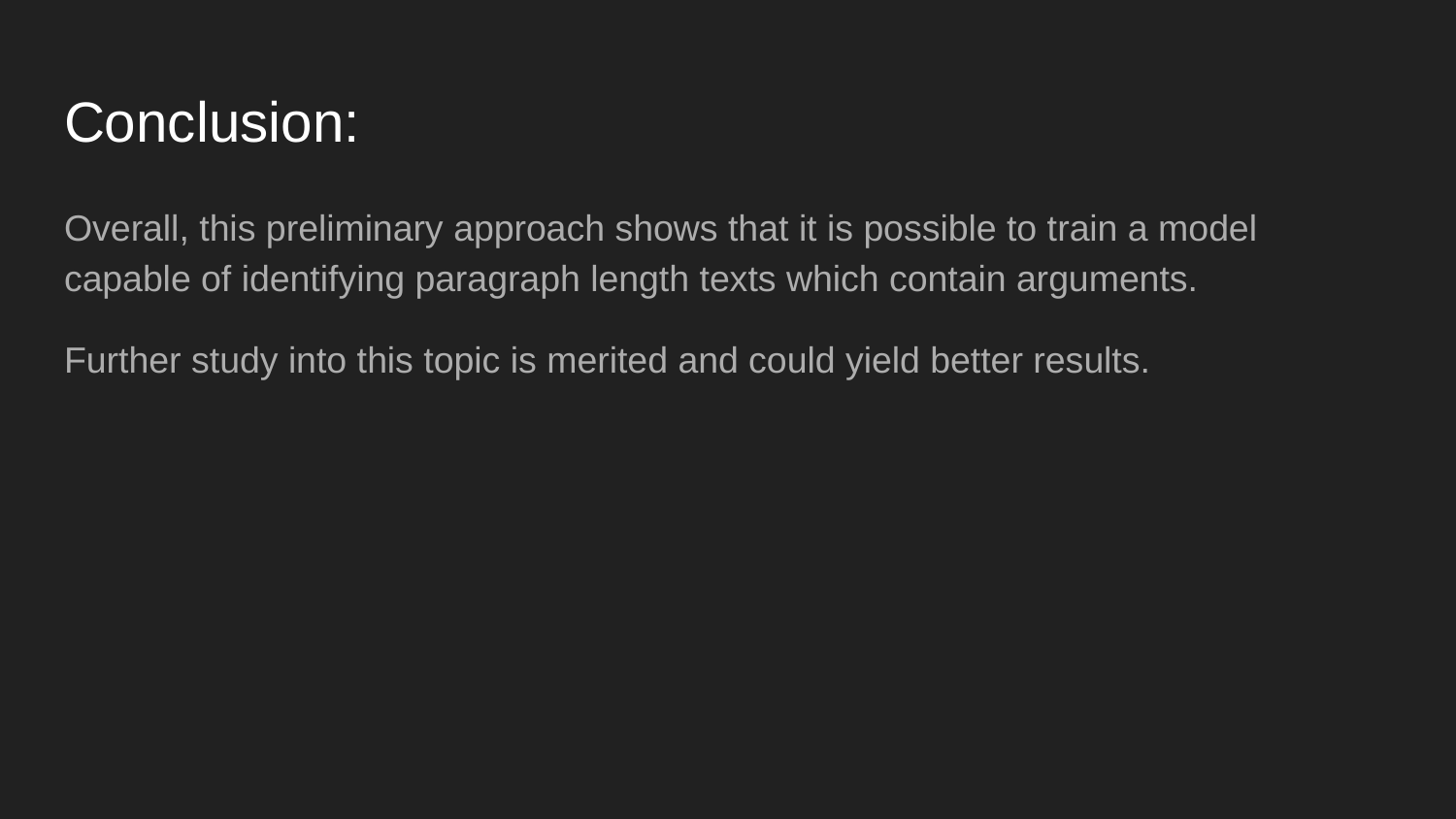

# Conclusion:
Overall, this preliminary approach shows that it is possible to train a model capable of identifying paragraph length texts which contain arguments.
Further study into this topic is merited and could yield better results.